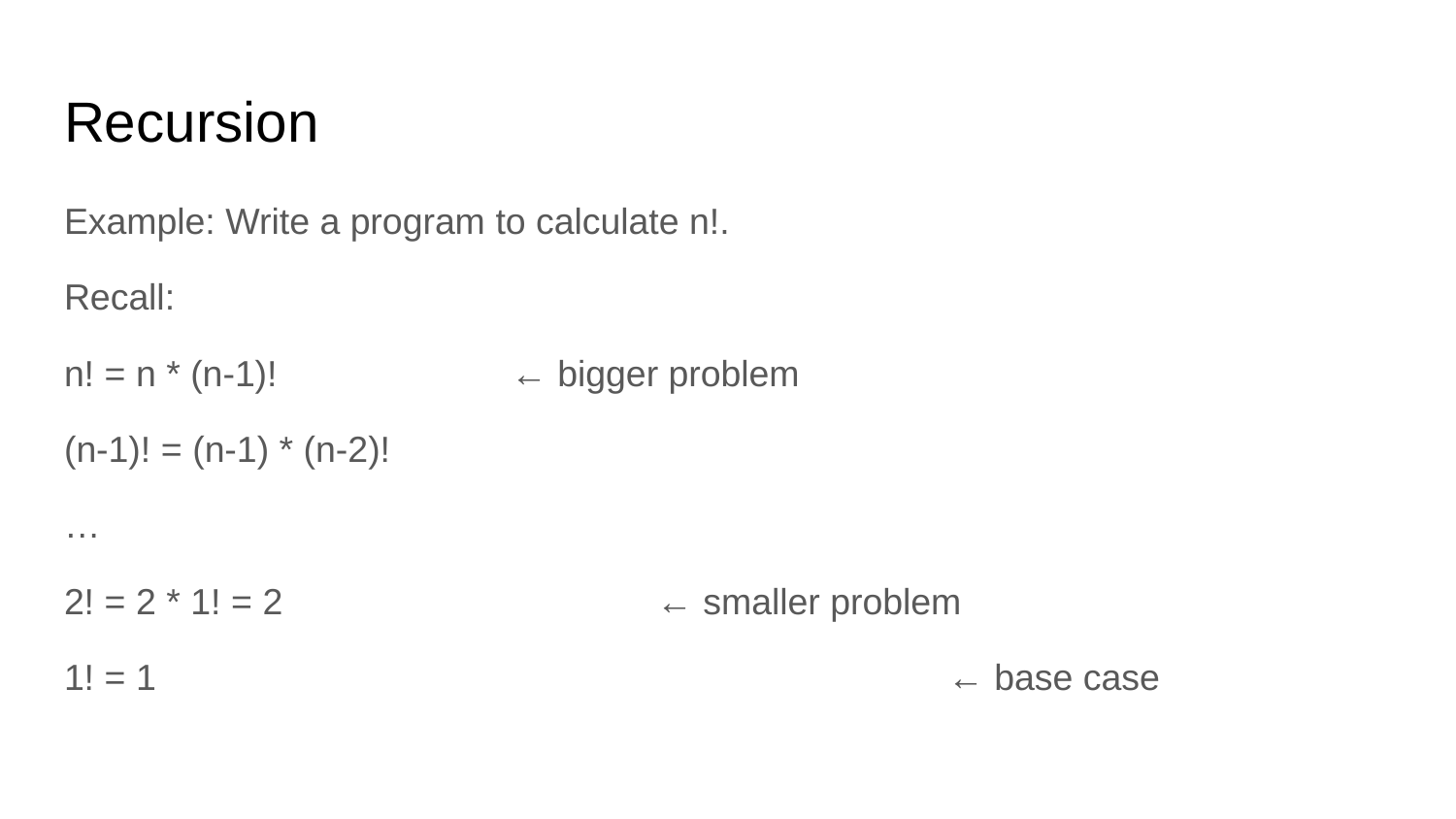

# Recursion
Example: Write a program to calculate n!.
Recall:
n! = n * (n-1)!   		 ← bigger problem
(n-1)! = (n-1) * (n-2)!
…
2! = 2 * 1! = 2			 ← smaller problem
1! = 1						 ← base case